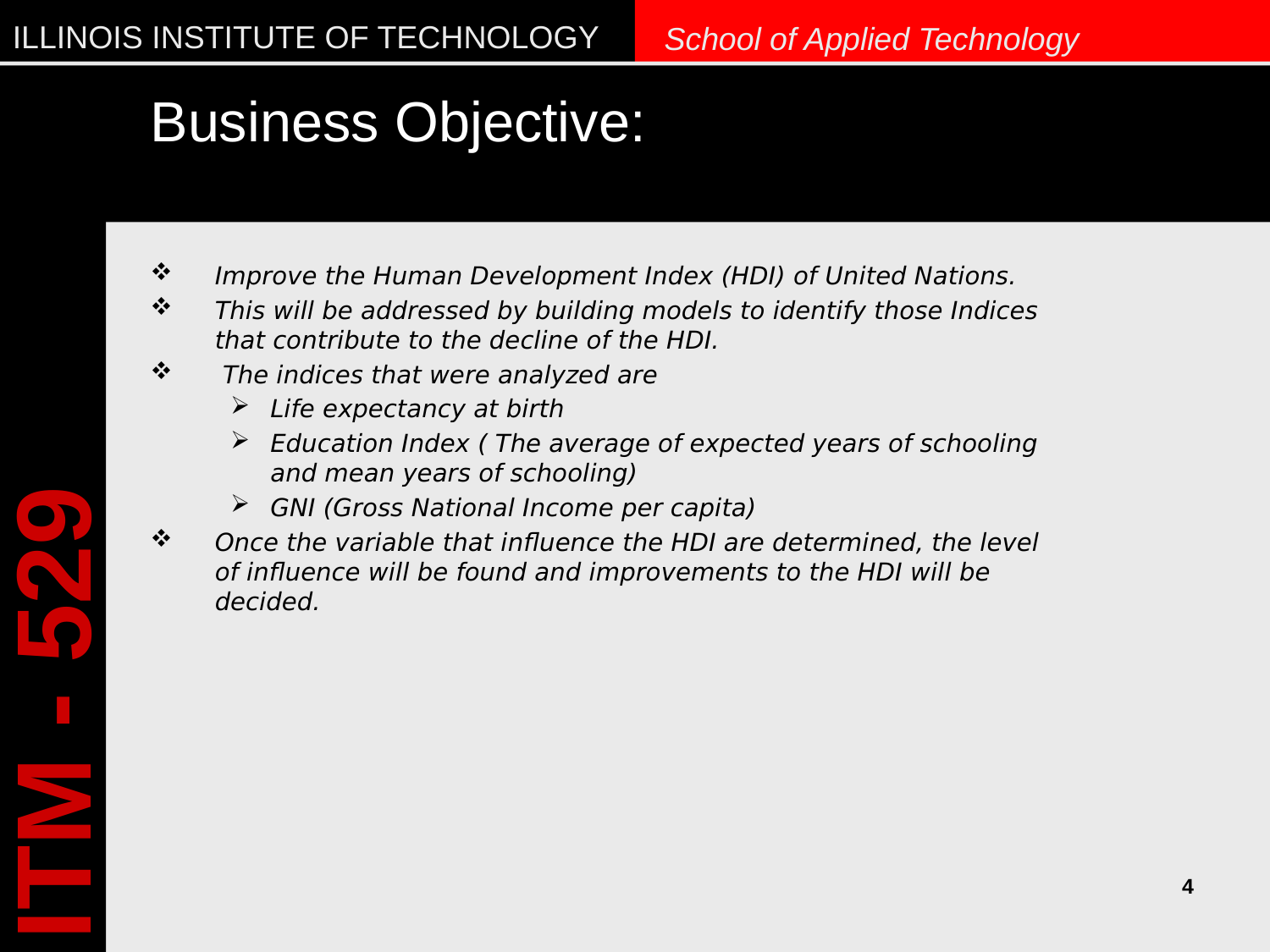

# Business Objective:
Improve the Human Development Index (HDI) of United Nations.
This will be addressed by building models to identify those Indices that contribute to the decline of the HDI.
 The indices that were analyzed are
Life expectancy at birth
Education Index ( The average of expected years of schooling and mean years of schooling)
GNI (Gross National Income per capita)
Once the variable that influence the HDI are determined, the level of influence will be found and improvements to the HDI will be decided.
4